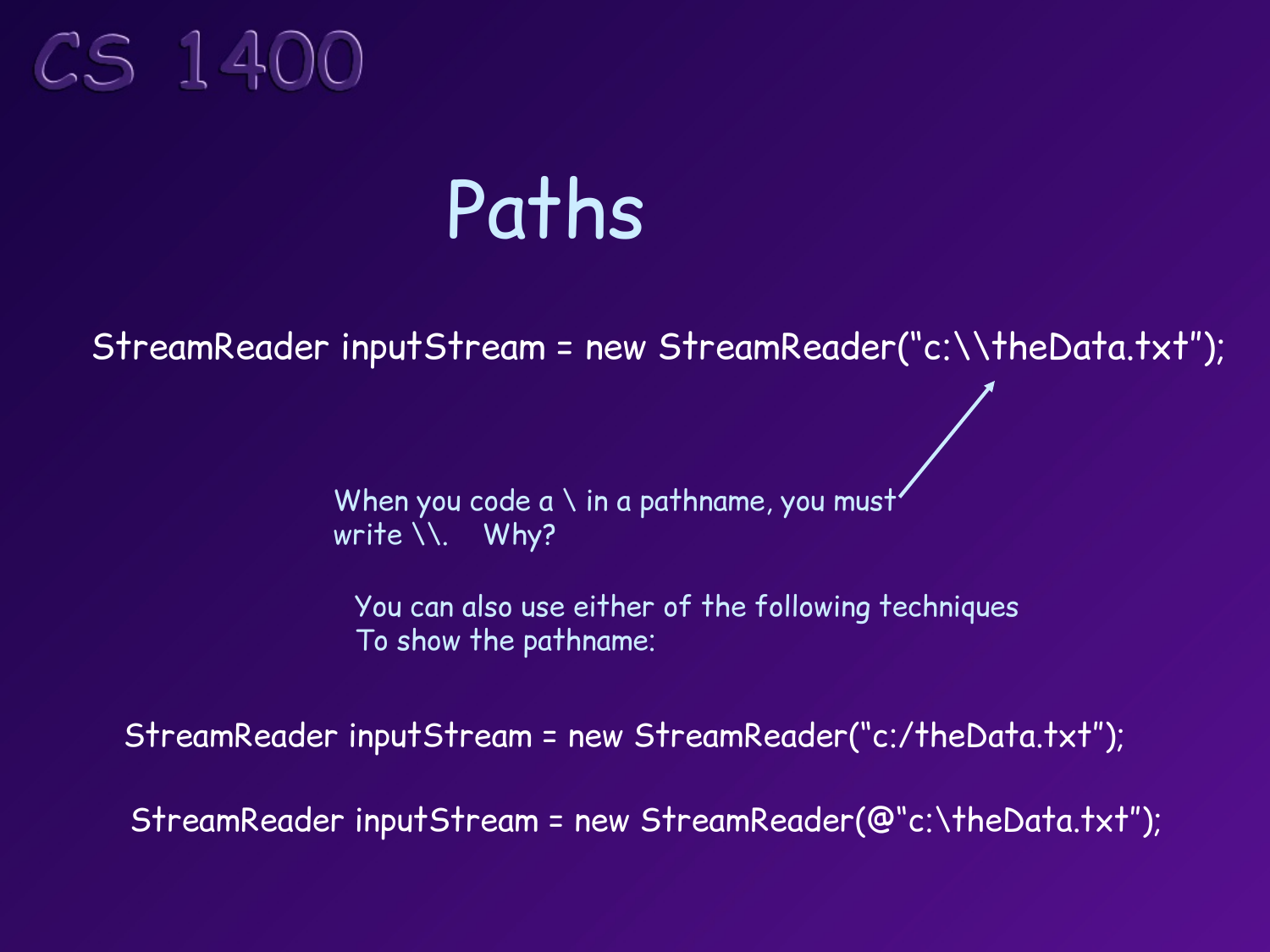

# Paths
StreamReader inputStream = new StreamReader(“c:\\theData.txt”);

When you code a \ in a pathname, you must
write \\.    Why?
You can also use either of the following techniques
To show the pathname:
StreamReader inputStream = new StreamReader(“c:/theData.txt”);
StreamReader inputStream = new StreamReader(@“c:\theData.txt”);